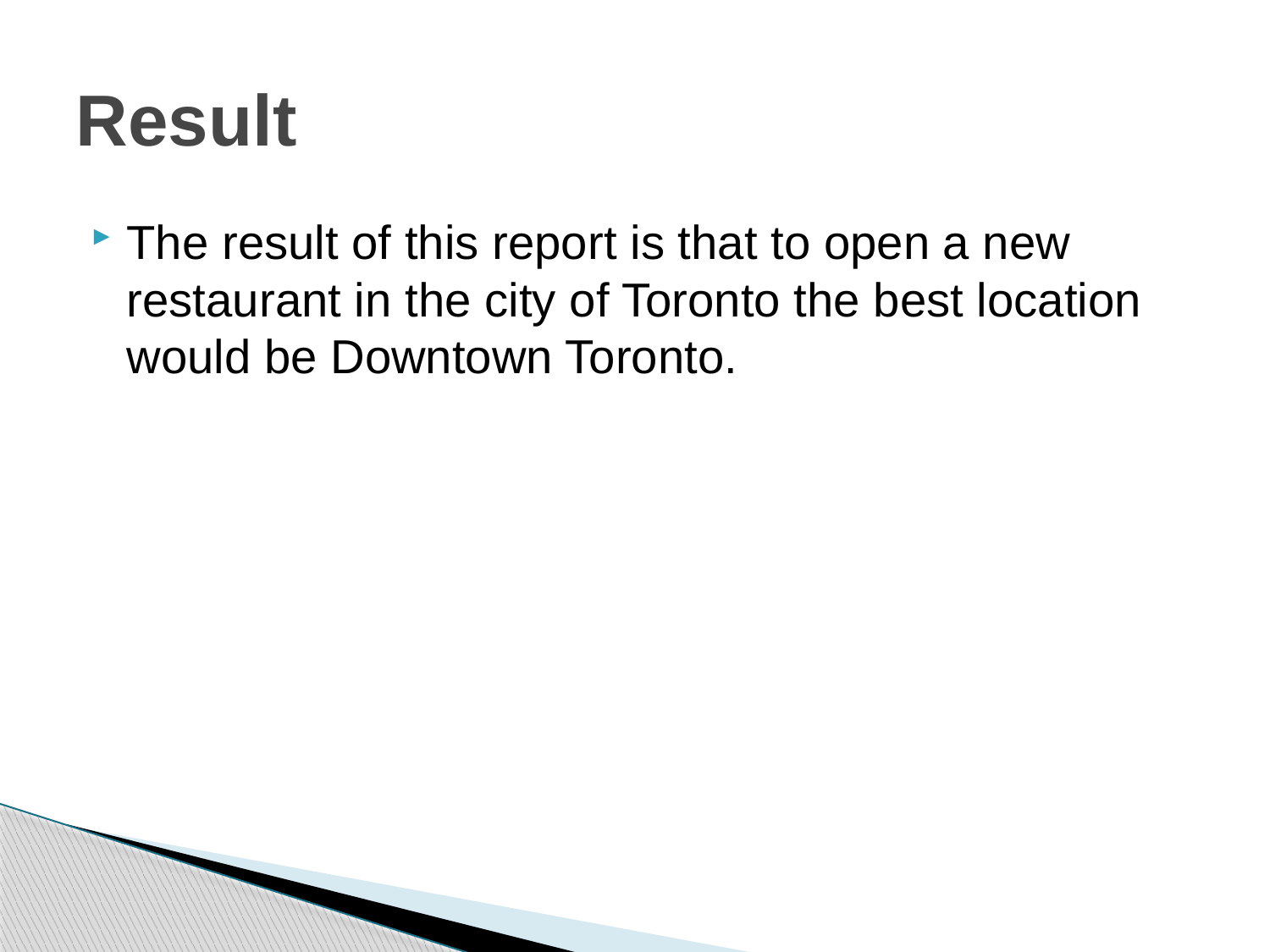

# Result
The result of this report is that to open a new restaurant in the city of Toronto the best location would be Downtown Toronto.